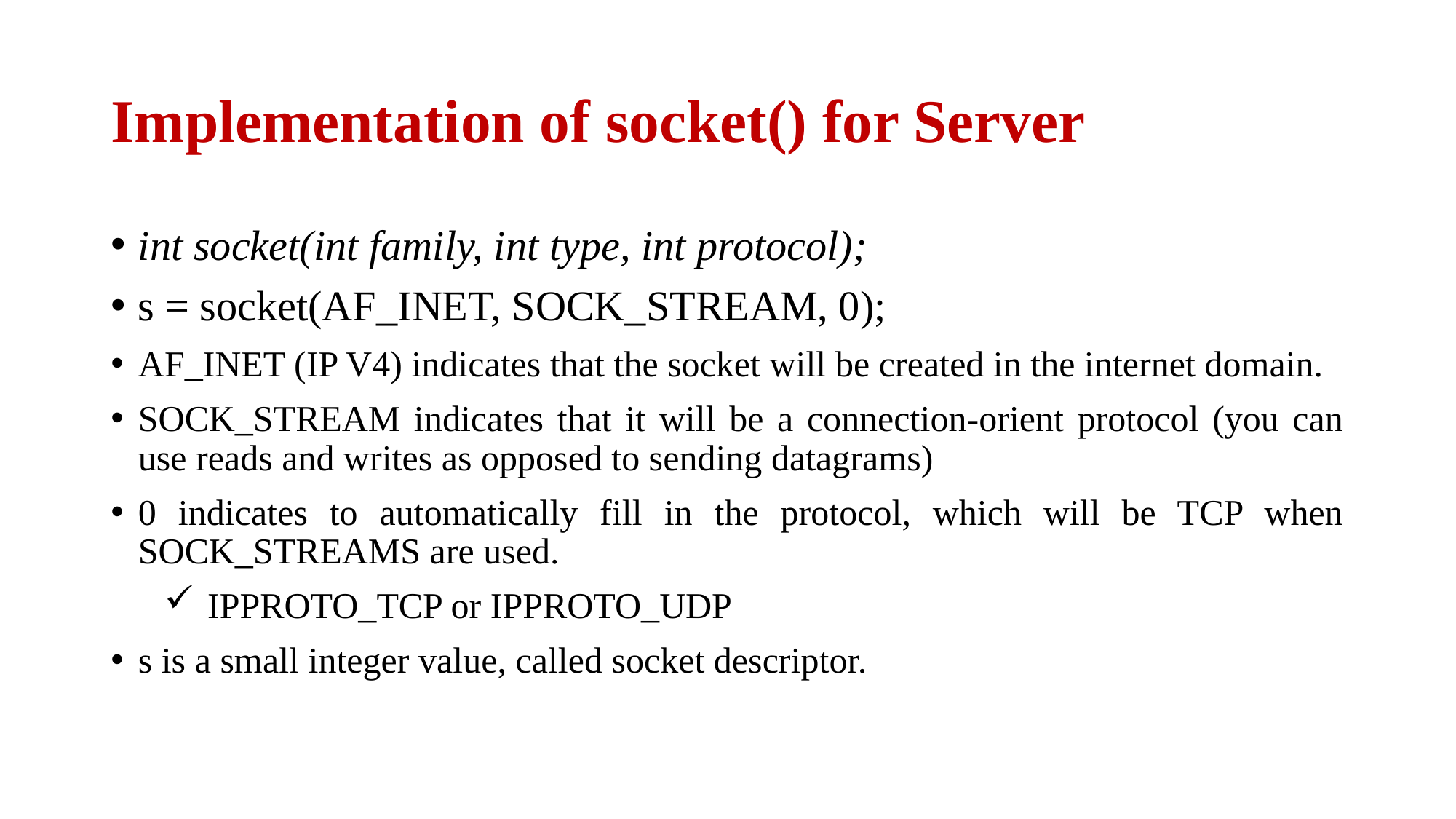

# Implementation of socket() for Server
int socket(int family, int type, int protocol);
s = socket(AF_INET, SOCK_STREAM, 0);
AF_INET (IP V4) indicates that the socket will be created in the internet domain.
SOCK_STREAM indicates that it will be a connection-orient protocol (you can use reads and writes as opposed to sending datagrams)
0 indicates to automatically fill in the protocol, which will be TCP when SOCK_STREAMS are used.
IPPROTO_TCP or IPPROTO_UDP
s is a small integer value, called socket descriptor.